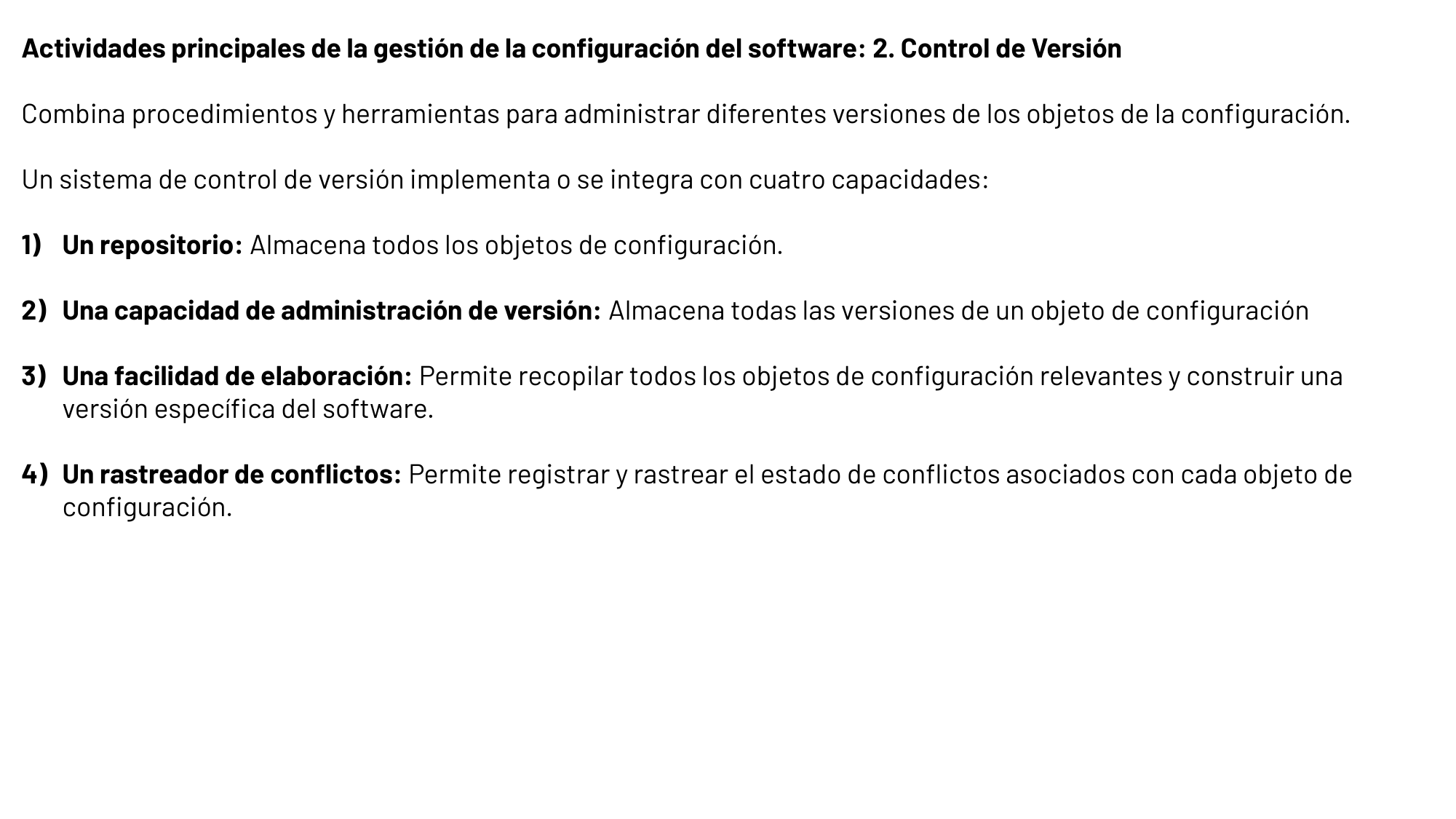

Actividades principales de la gestión de la configuración del software: 2. Control de Versión

Combina procedimientos y herramientas para administrar diferentes versiones de los objetos de la configuración.

Un sistema de control de versión implementa o se integra con cuatro capacidades:

Un repositorio: Almacena todos los objetos de configuración.

Una capacidad de administración de versión: Almacena todas las versiones de un objeto de configuración

Una facilidad de elaboración: Permite recopilar todos los objetos de configuración relevantes y construir una versión específica del software.

Un rastreador de conflictos: Permite registrar y rastrear el estado de conflictos asociados con cada objeto de configuración.